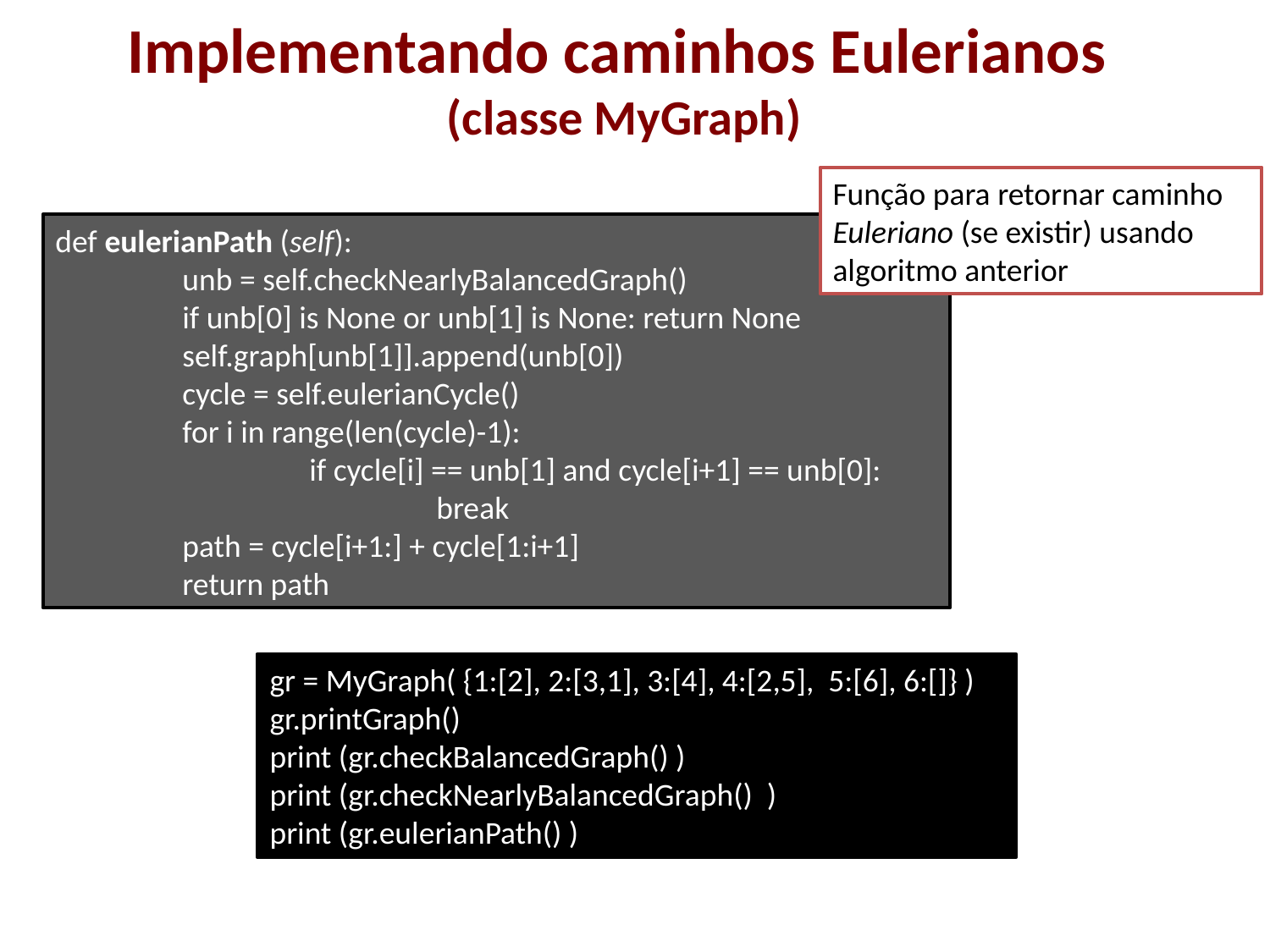

# Implementando caminhos Eulerianos (classe MyGraph)
Função para retornar caminho Euleriano (se existir) usando algoritmo anterior
def eulerianPath (self):
	unb = self.checkNearlyBalancedGraph()
	if unb[0] is None or unb[1] is None: return None
	self.graph[unb[1]].append(unb[0])
	cycle = self.eulerianCycle()
	for i in range(len(cycle)-1):
		if cycle[i] == unb[1] and cycle[i+1] == unb[0]:
			break
	path = cycle[i+1:] + cycle[1:i+1]
	return path
gr = MyGraph( {1:[2], 2:[3,1], 3:[4], 4:[2,5],  5:[6], 6:[]} )
gr.printGraph()
print (gr.checkBalancedGraph() )
print (gr.checkNearlyBalancedGraph()  )
print (gr.eulerianPath() )